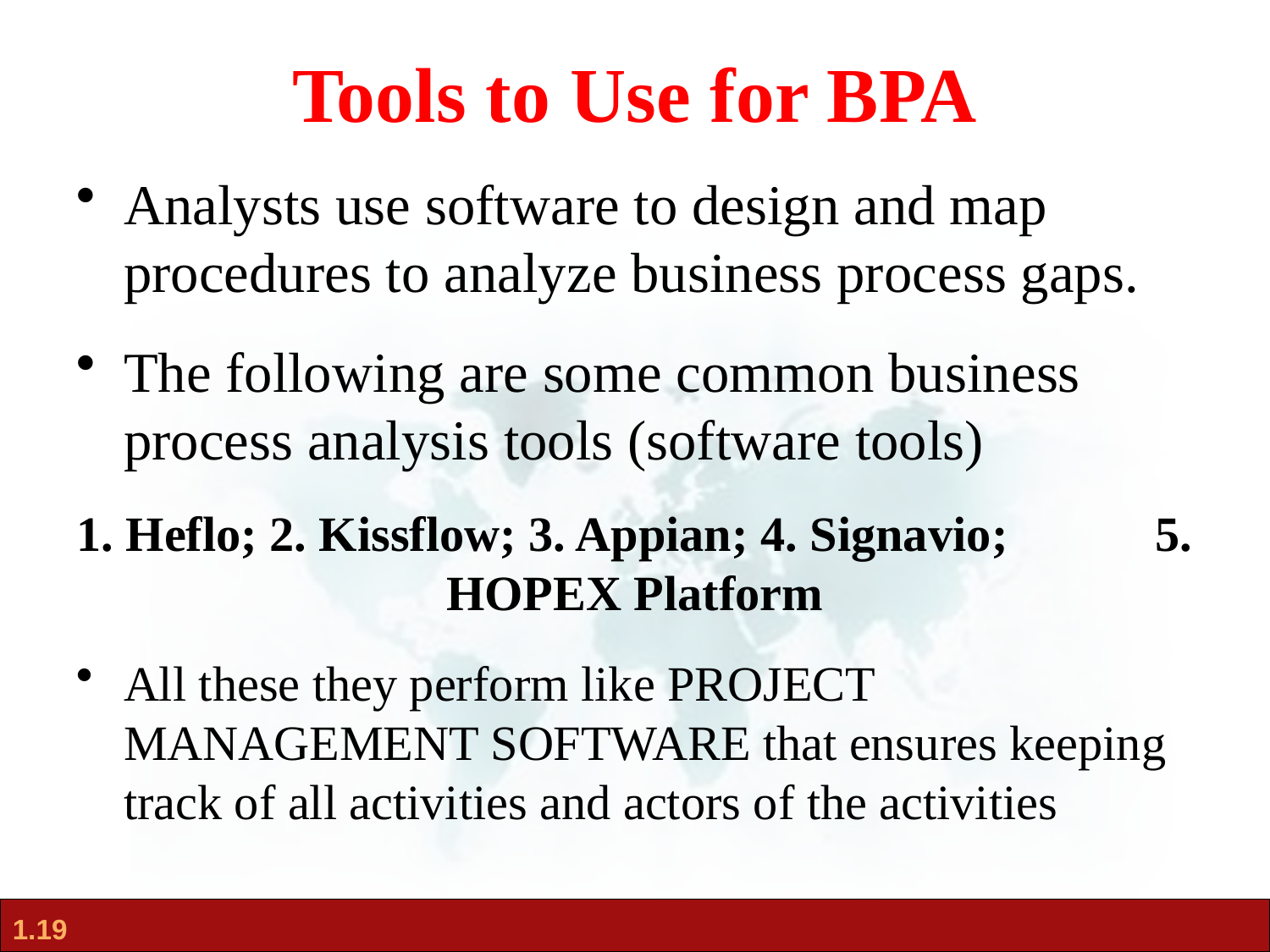

# Tools to Use for BPA
Analysts use software to design and map procedures to analyze business process gaps.
The following are some common business process analysis tools (software tools)
1. Heflo; 2. Kissflow; 3. Appian; 4. Signavio;            5. HOPEX Platform
All these they perform like PROJECT MANAGEMENT SOFTWARE that ensures keeping track of all activities and actors of the activities